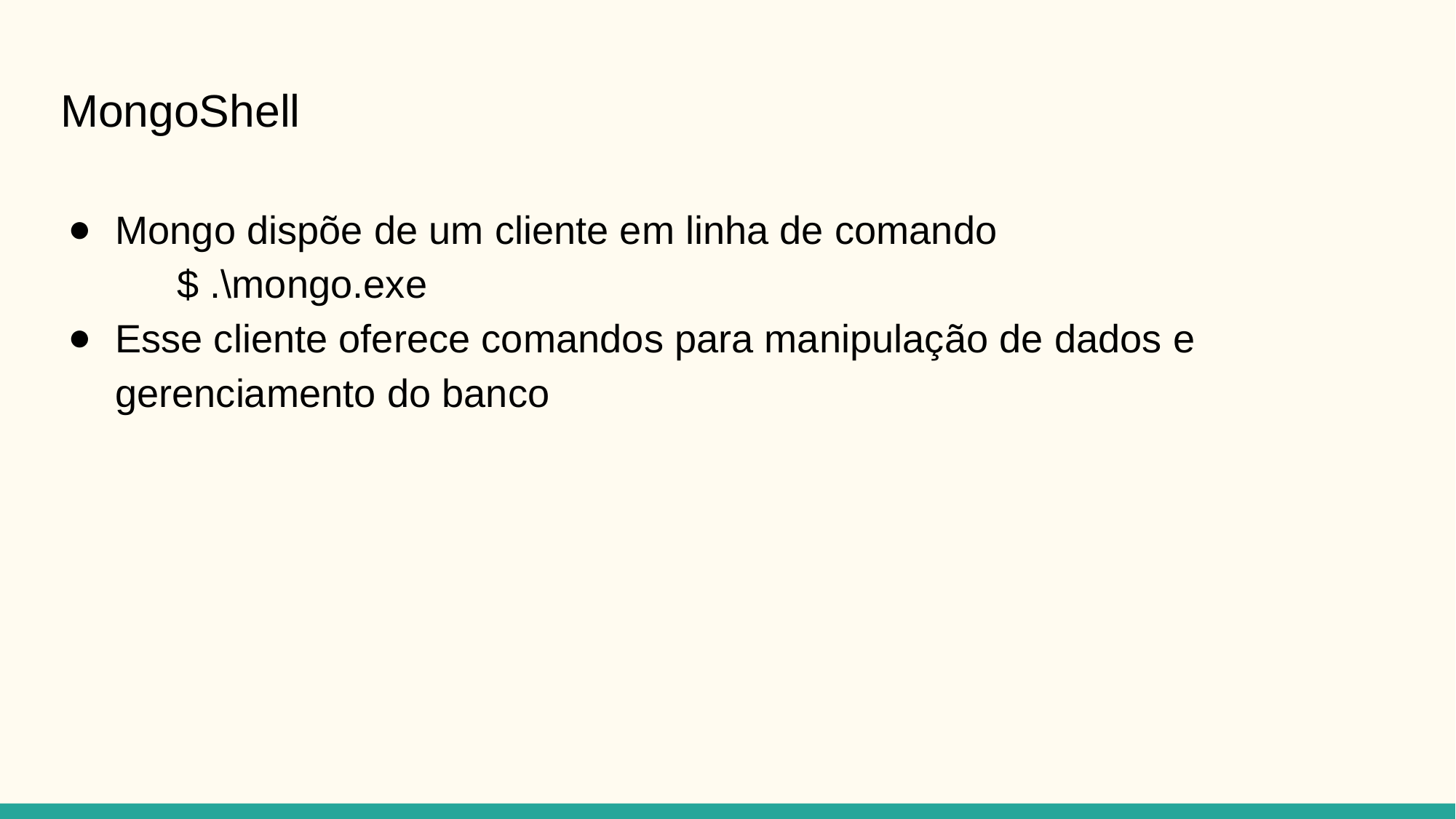

# MongoShell
Mongo dispõe de um cliente em linha de comando
	$ .\mongo.exe
Esse cliente oferece comandos para manipulação de dados e gerenciamento do banco